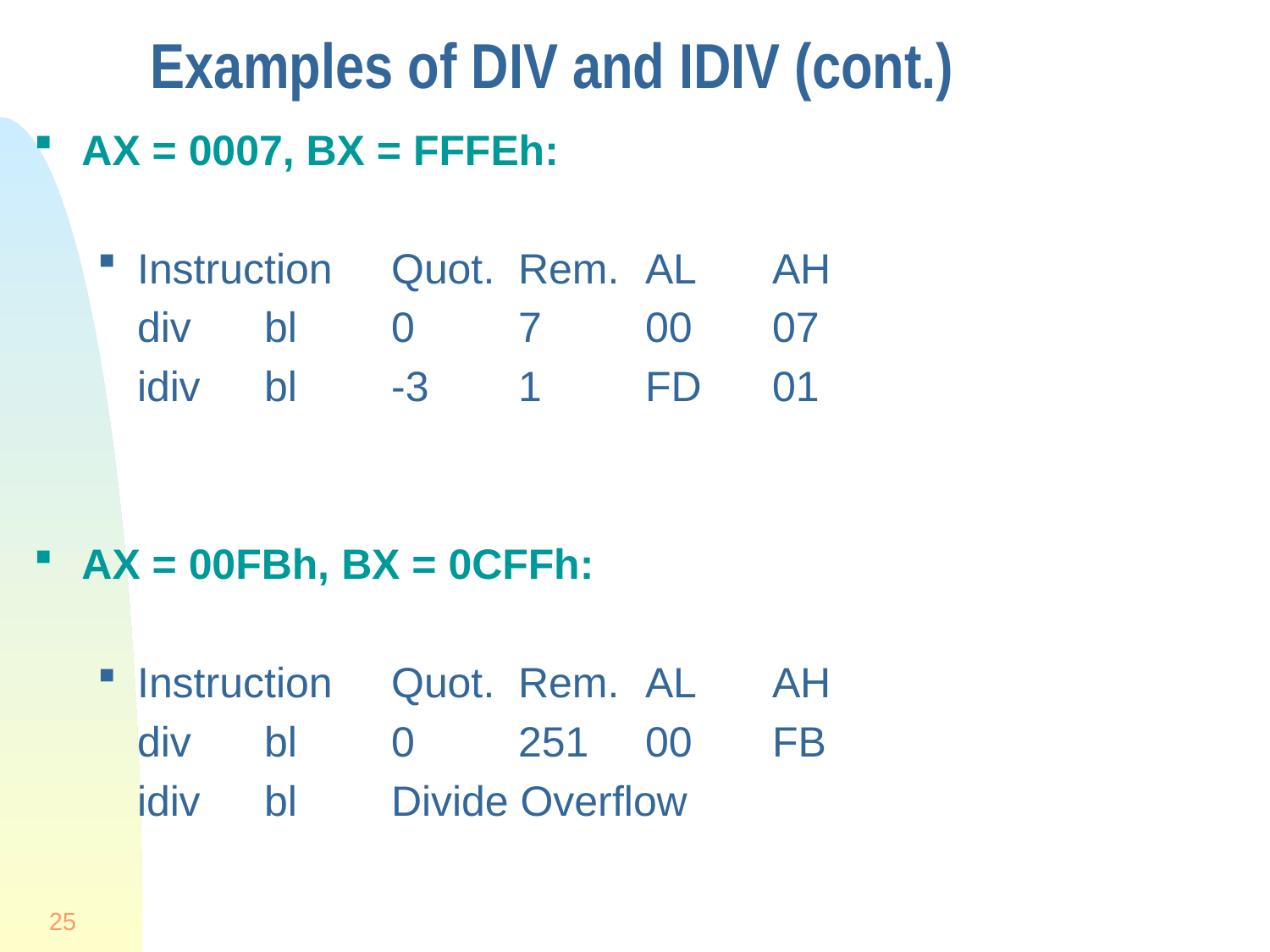

# Examples of DIV and IDIV (cont.)
AX = 0007, BX = FFFEh:

Instruction	Quot.	Rem.	AL	AH
div	bl	0	7	00	07
idiv	bl	-3	1	FD	01

AX = 00FBh, BX = 0CFFh:

Instruction	Quot.	Rem.	AL	AH
div	bl	0	251	00	FB
idiv	bl	Divide Overflow
25